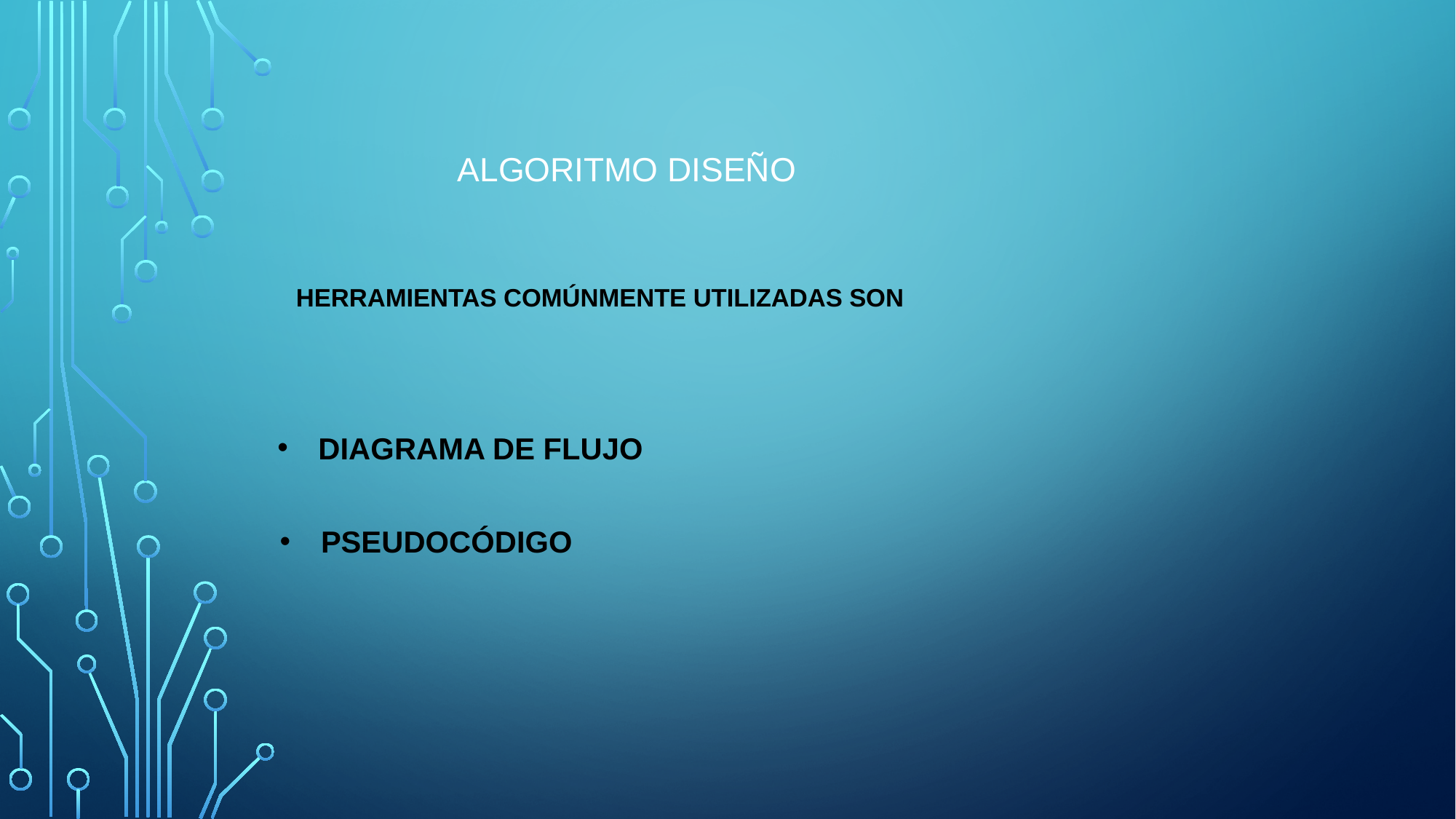

# Algoritmo Diseño
Herramientas comúnmente utilizadas son

Diagrama de flujo
Pseudocódigo